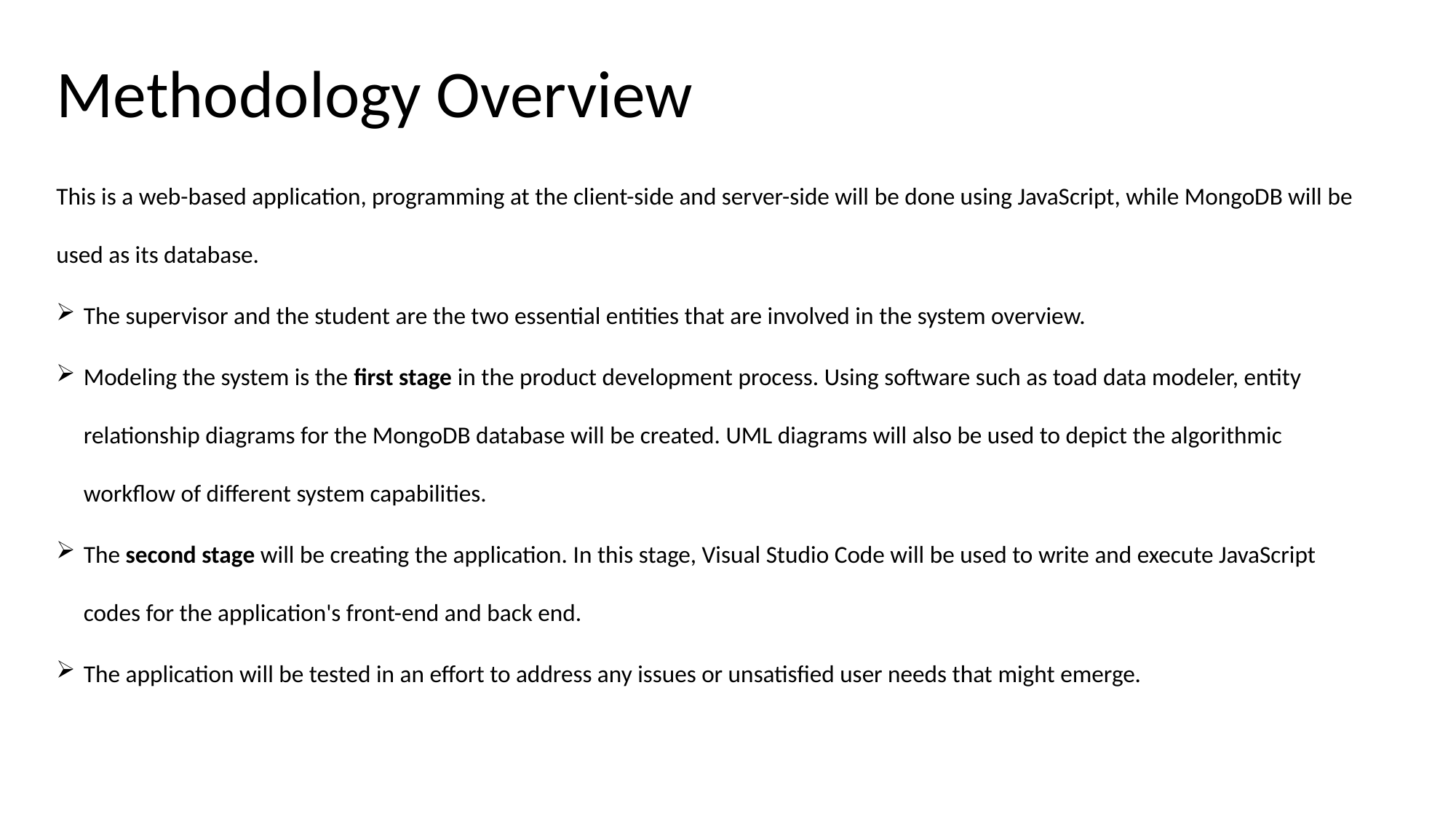

# Methodology Overview
This is a web-based application, programming at the client-side and server-side will be done using JavaScript, while MongoDB will be used as its database.
The supervisor and the student are the two essential entities that are involved in the system overview.
Modeling the system is the first stage in the product development process. Using software such as toad data modeler, entity relationship diagrams for the MongoDB database will be created. UML diagrams will also be used to depict the algorithmic workflow of different system capabilities.
The second stage will be creating the application. In this stage, Visual Studio Code will be used to write and execute JavaScript codes for the application's front-end and back end.
The application will be tested in an effort to address any issues or unsatisfied user needs that might emerge.